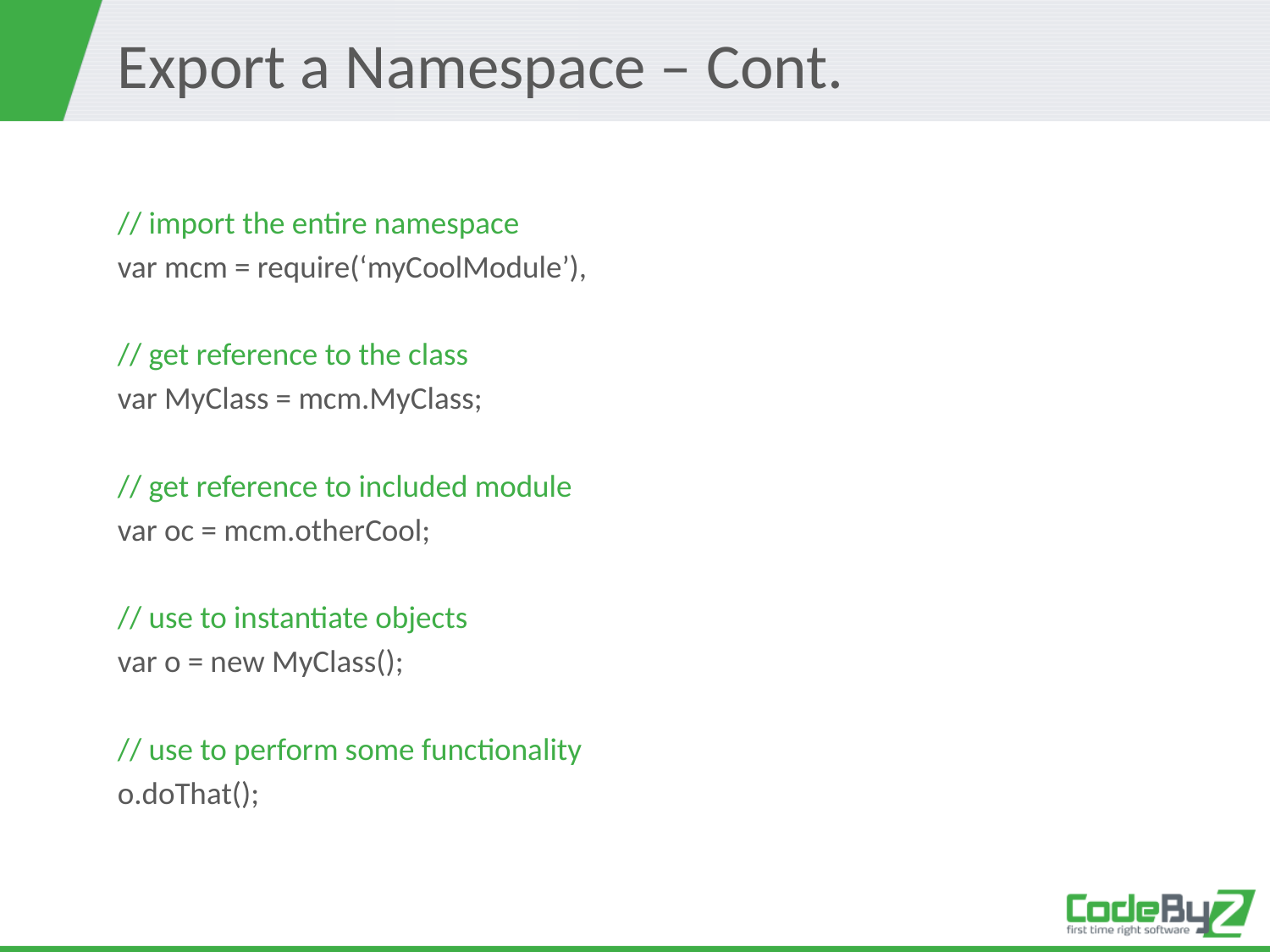

# Export a Namespace – Cont.
// import the entire namespace
var mcm = require(‘myCoolModule’),

// get reference to the class
var MyClass = mcm.MyClass;

// get reference to included module
var oc = mcm.otherCool;

// use to instantiate objects
var o = new MyClass();

// use to perform some functionality
o.doThat();